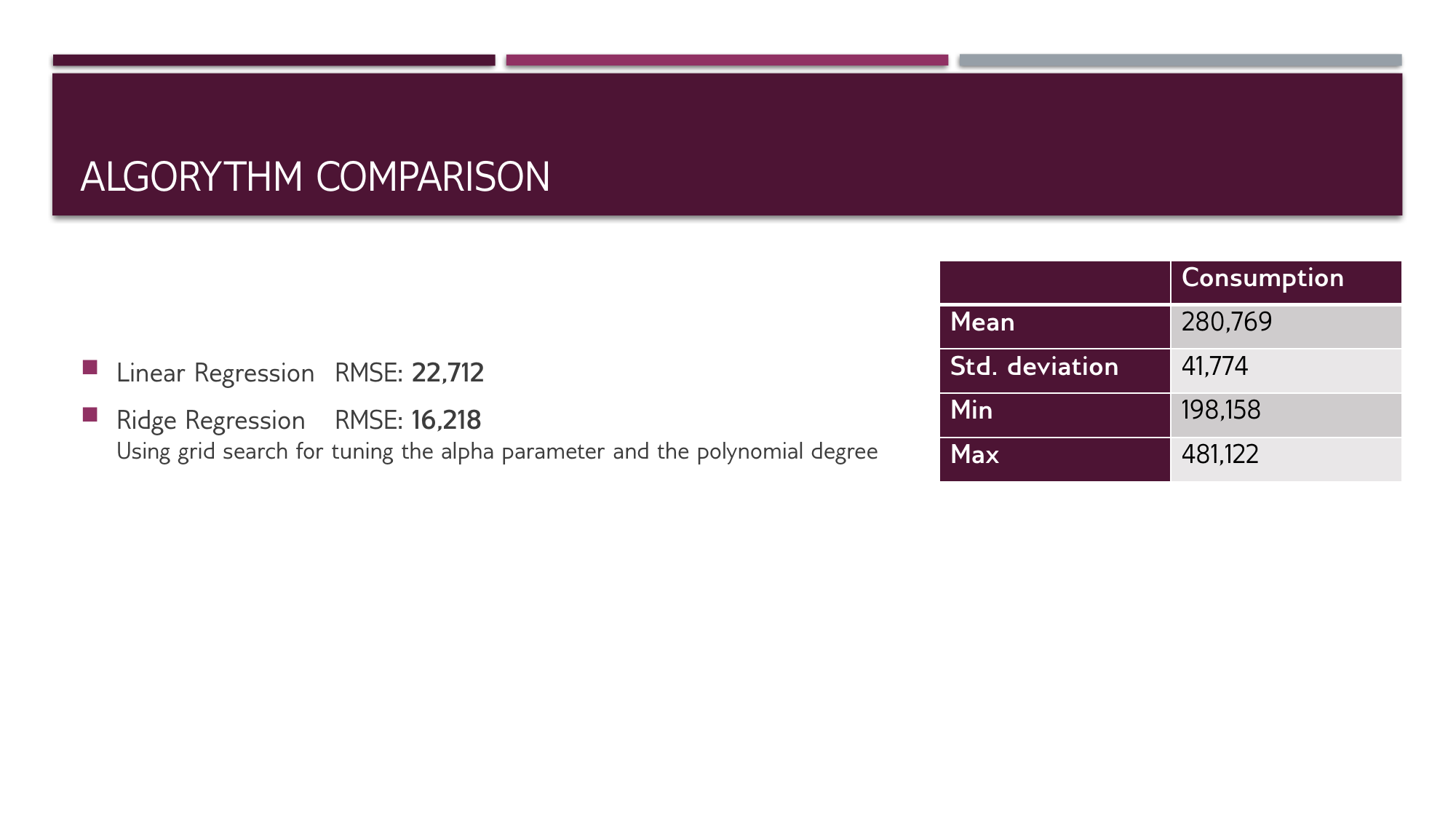

# Algorythm comparison
Linear Regression 	RMSE: 22,712
Ridge Regression 	RMSE: 16,218
Using grid search for tuning the alpha parameter and the polynomial degree

|  | Consumption |
| --- | --- |
| Mean | 280,769 |
| Std. deviation | 41,774 |
| Min | 198,158 |
| Max | 481,122 |